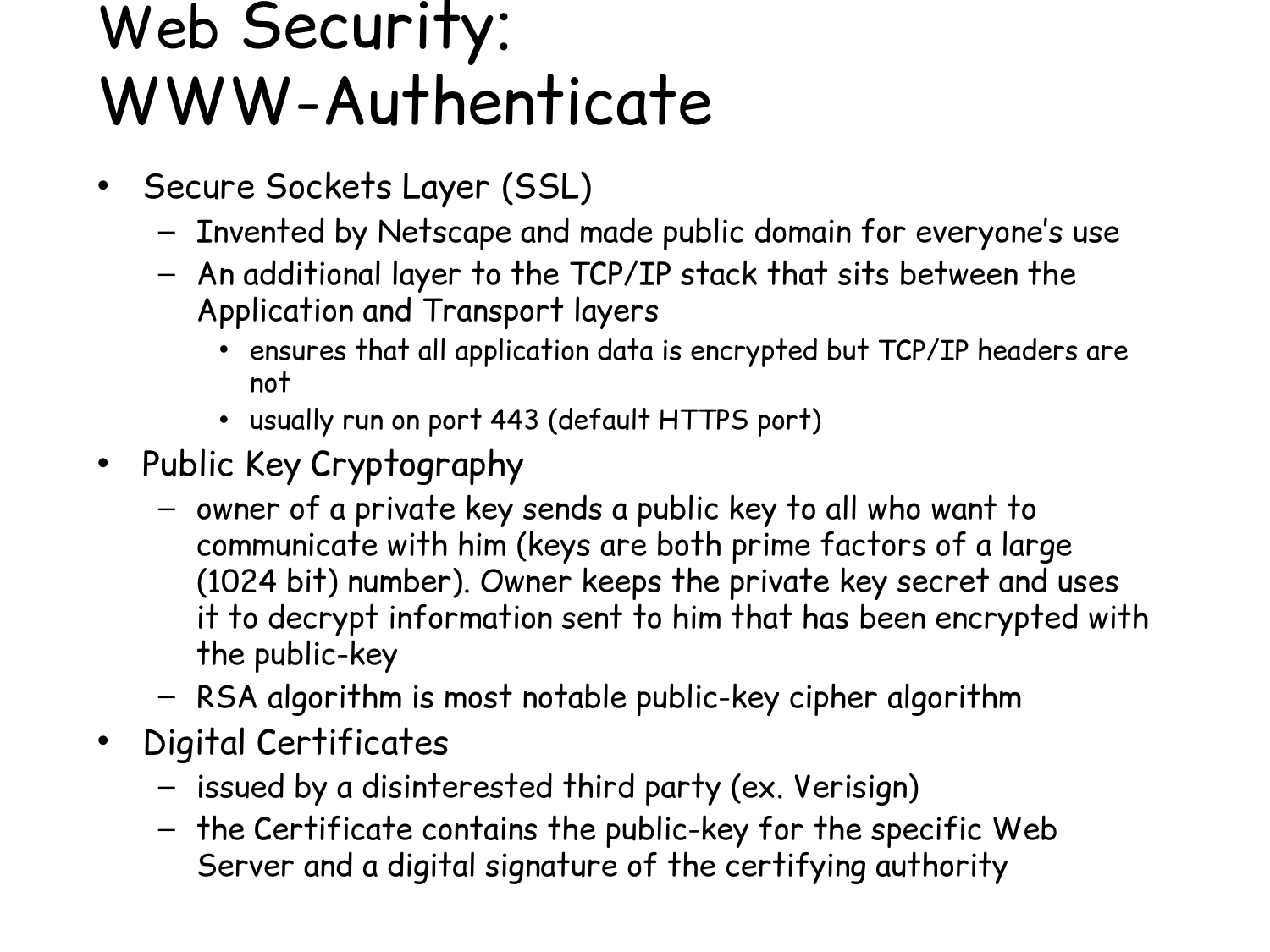

# Web Security: WWW-Authenticate
Secure Sockets Layer (SSL)
Invented by Netscape and made public domain for everyone’s use
An additional layer to the TCP/IP stack that sits between the Application and Transport layers
ensures that all application data is encrypted but TCP/IP headers are not
usually run on port 443 (default HTTPS port)
Public Key Cryptography
owner of a private key sends a public key to all who want to communicate with him (keys are both prime factors of a large (1024 bit) number). Owner keeps the private key secret and uses it to decrypt information sent to him that has been encrypted with the public-key
RSA algorithm is most notable public-key cipher algorithm
Digital Certificates
issued by a disinterested third party (ex. Verisign)
the Certificate contains the public-key for the specific Web Server and a digital signature of the certifying authority
16